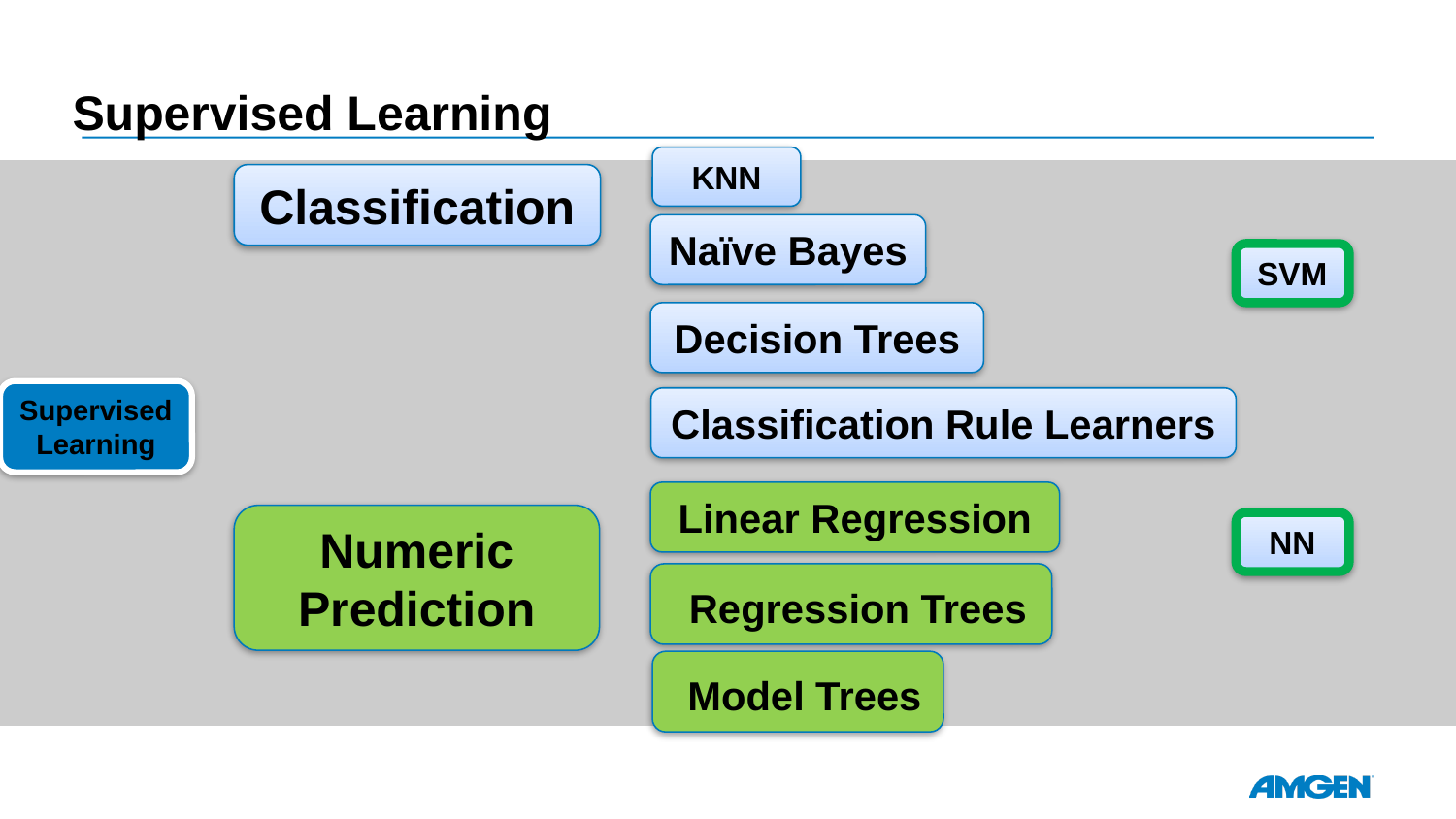

# Supervised Learning
KNN
Classification
Naïve Bayes
SVM
Decision Trees
Supervised Learning
Classification Rule Learners
Linear Regression
Numeric Prediction
NN
 Regression Trees
 Model Trees